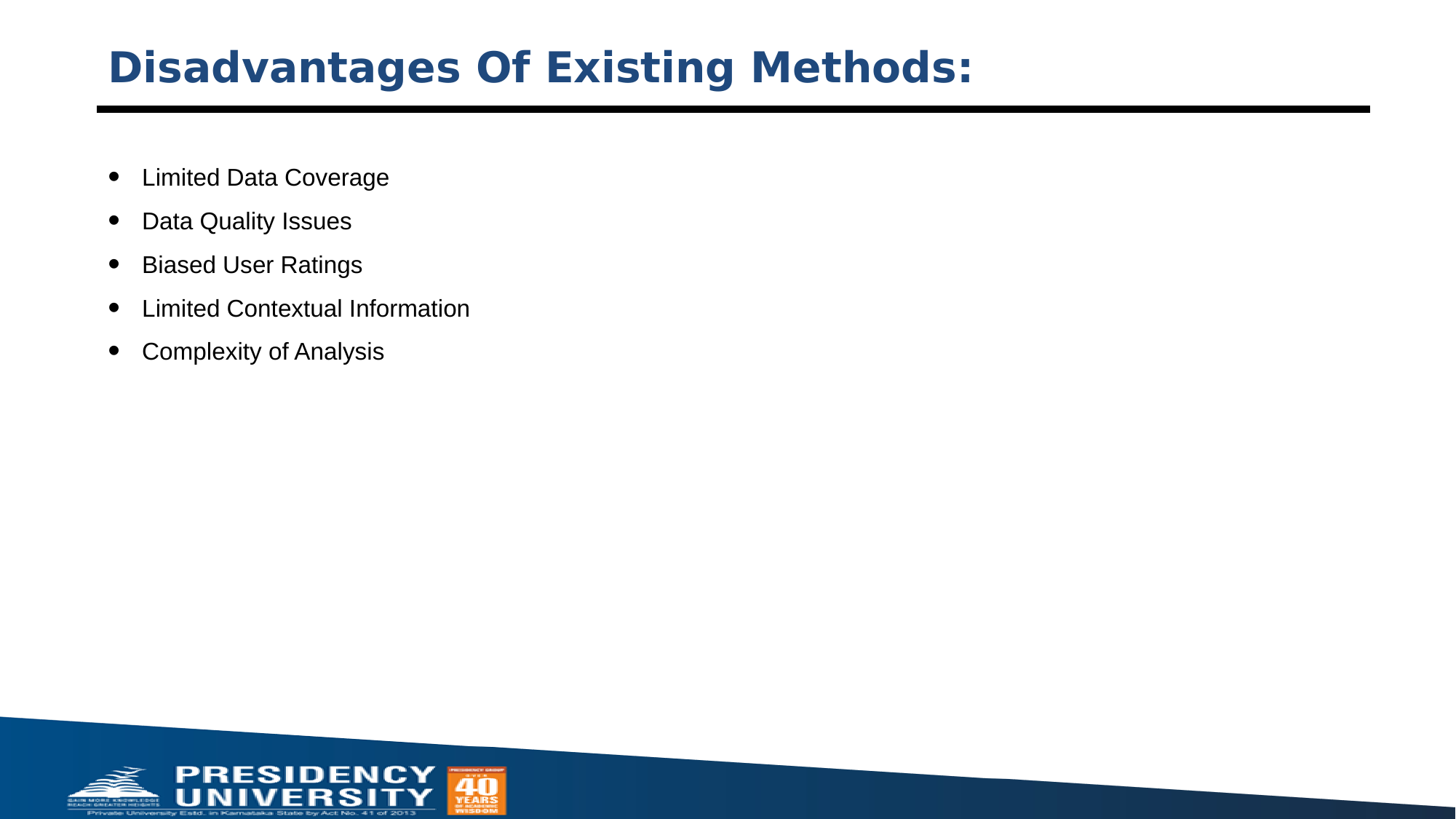

# Disadvantages Of Existing Methods:
Limited Data Coverage
Data Quality Issues
Biased User Ratings
Limited Contextual Information
Complexity of Analysis